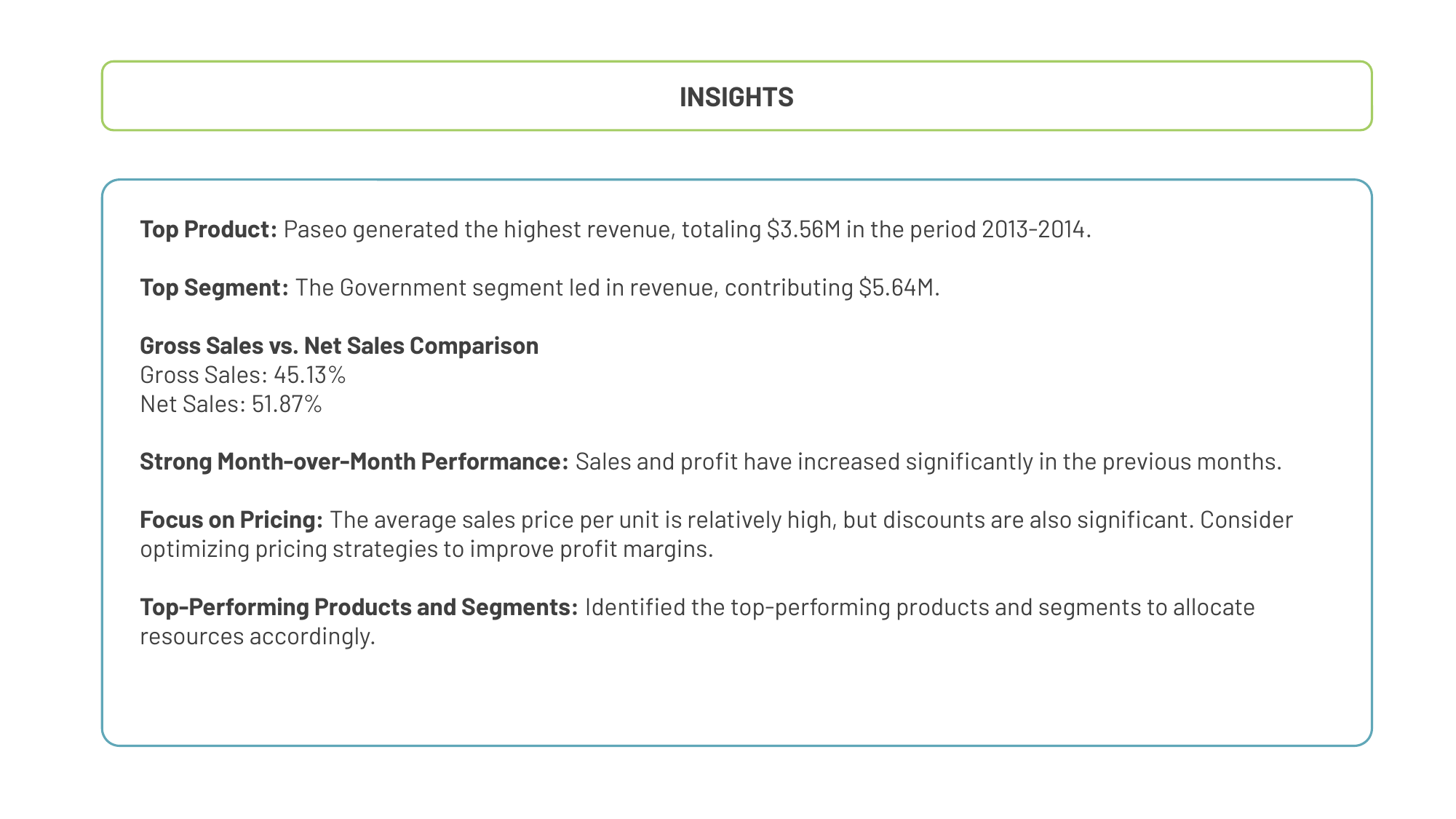

INSIGHTS

Top Product: Paseo generated the highest revenue, totaling $3.56M in the period 2013-2014.

Top Segment: The Government segment led in revenue, contributing $5.64M.

Gross Sales vs. Net Sales Comparison
Gross Sales: 45.13%
Net Sales: 51.87%

Strong Month-over-Month Performance: Sales and profit have increased significantly in the previous months.

Focus on Pricing: The average sales price per unit is relatively high, but discounts are also significant. Consider optimizing pricing strategies to improve profit margins.

Top-Performing Products and Segments: Identified the top-performing products and segments to allocate resources accordingly.